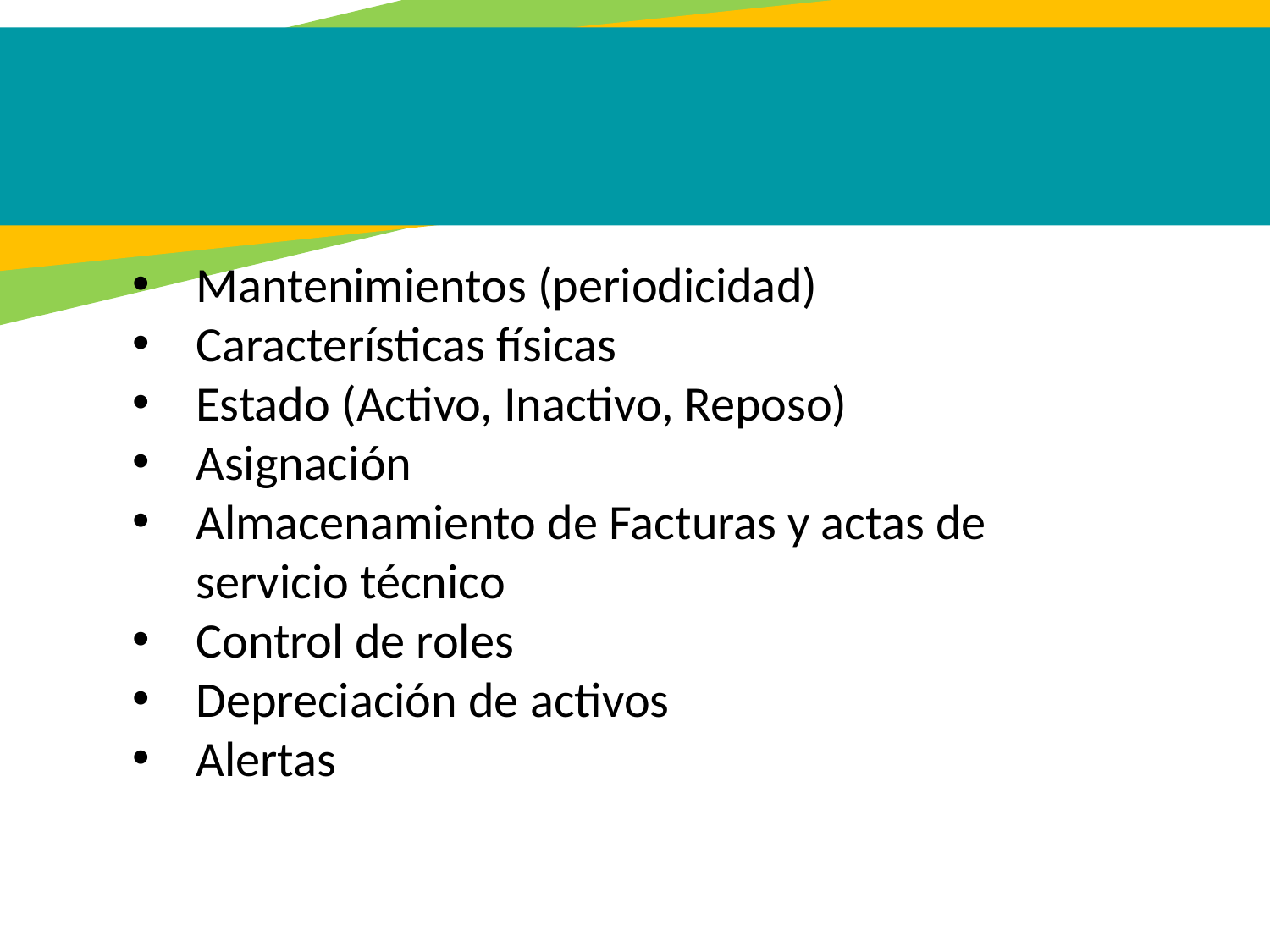

Mantenimientos (periodicidad)
Características físicas
Estado (Activo, Inactivo, Reposo)
Asignación
Almacenamiento de Facturas y actas de servicio técnico
Control de roles
Depreciación de activos
Alertas